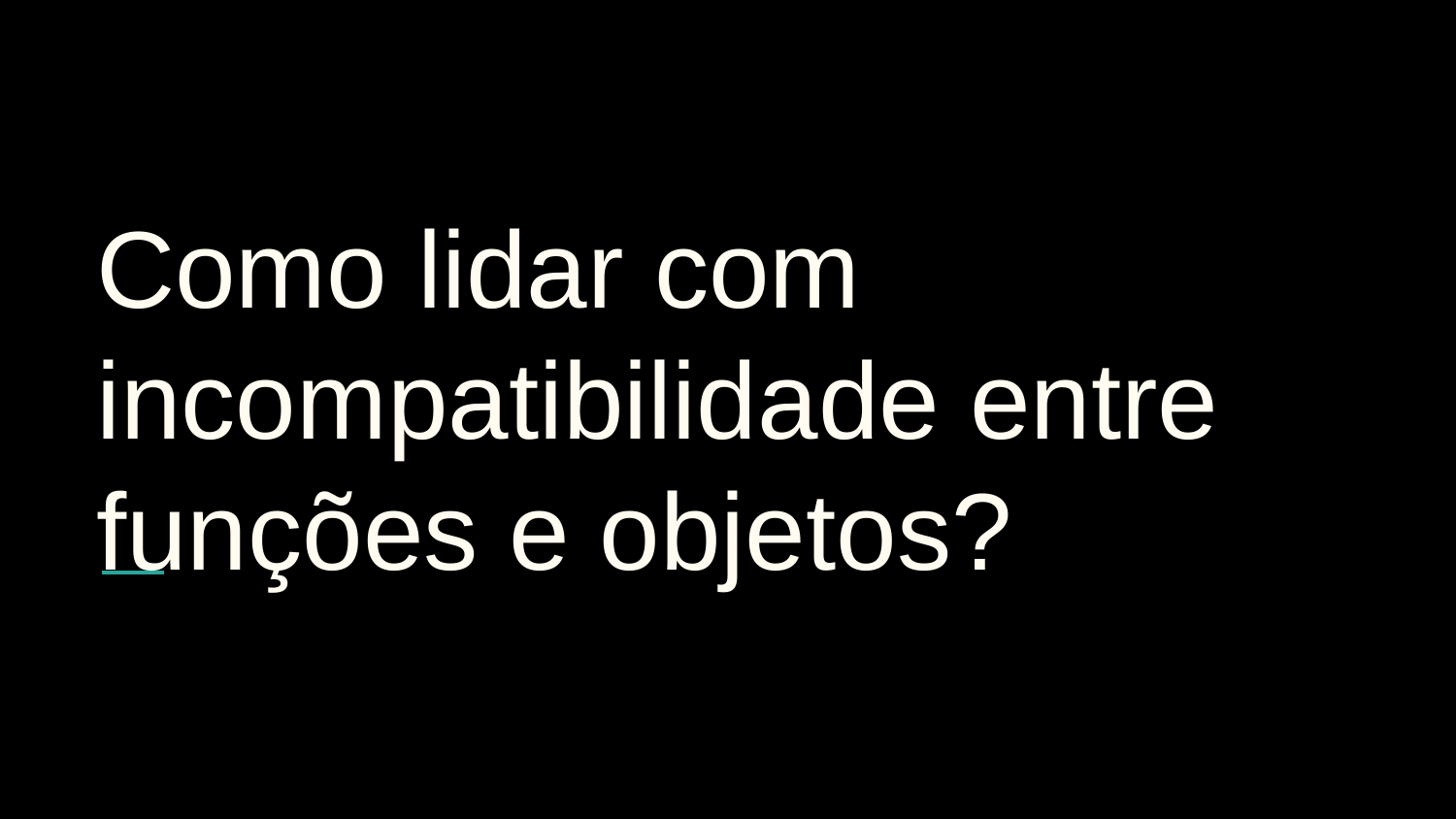

# Como lidar com incompatibilidade entre funções e objetos?